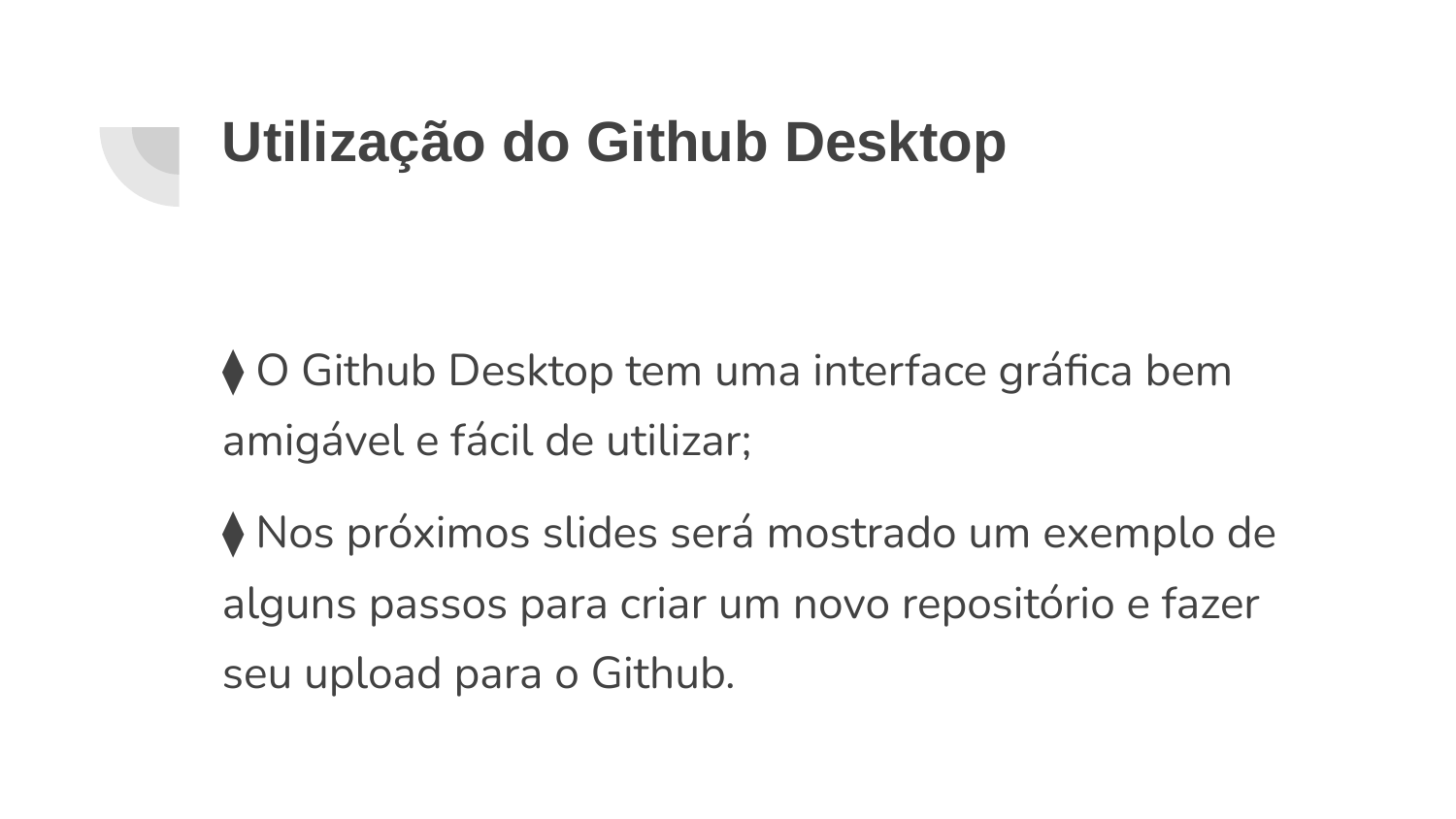

# Utilização do Github Desktop
⧫ O Github Desktop tem uma interface gráfica bem amigável e fácil de utilizar;
⧫ Nos próximos slides será mostrado um exemplo de alguns passos para criar um novo repositório e fazer seu upload para o Github.